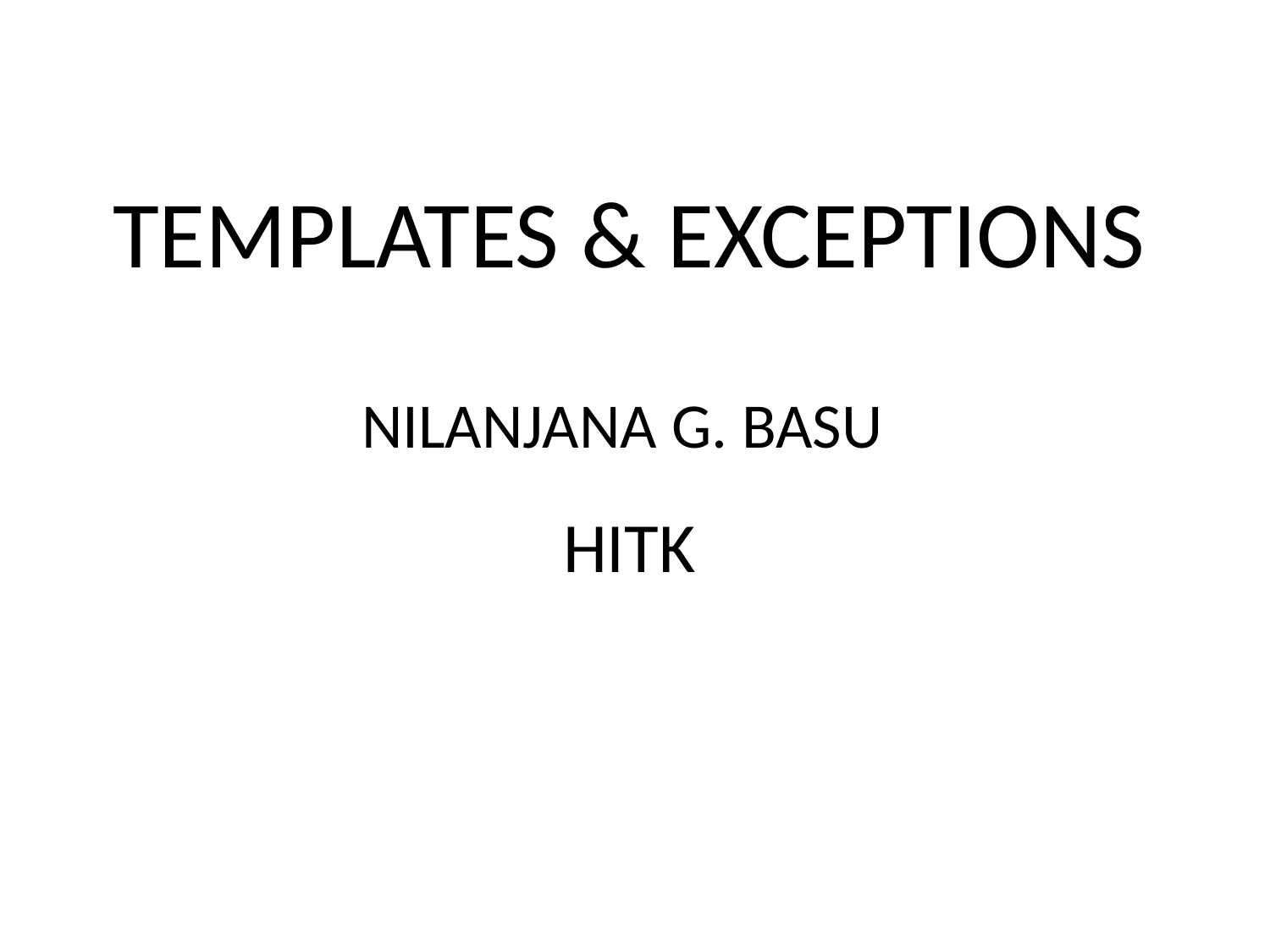

TEMPLATES & EXCEPTIONS
NILANJANA G. BASU
HITK